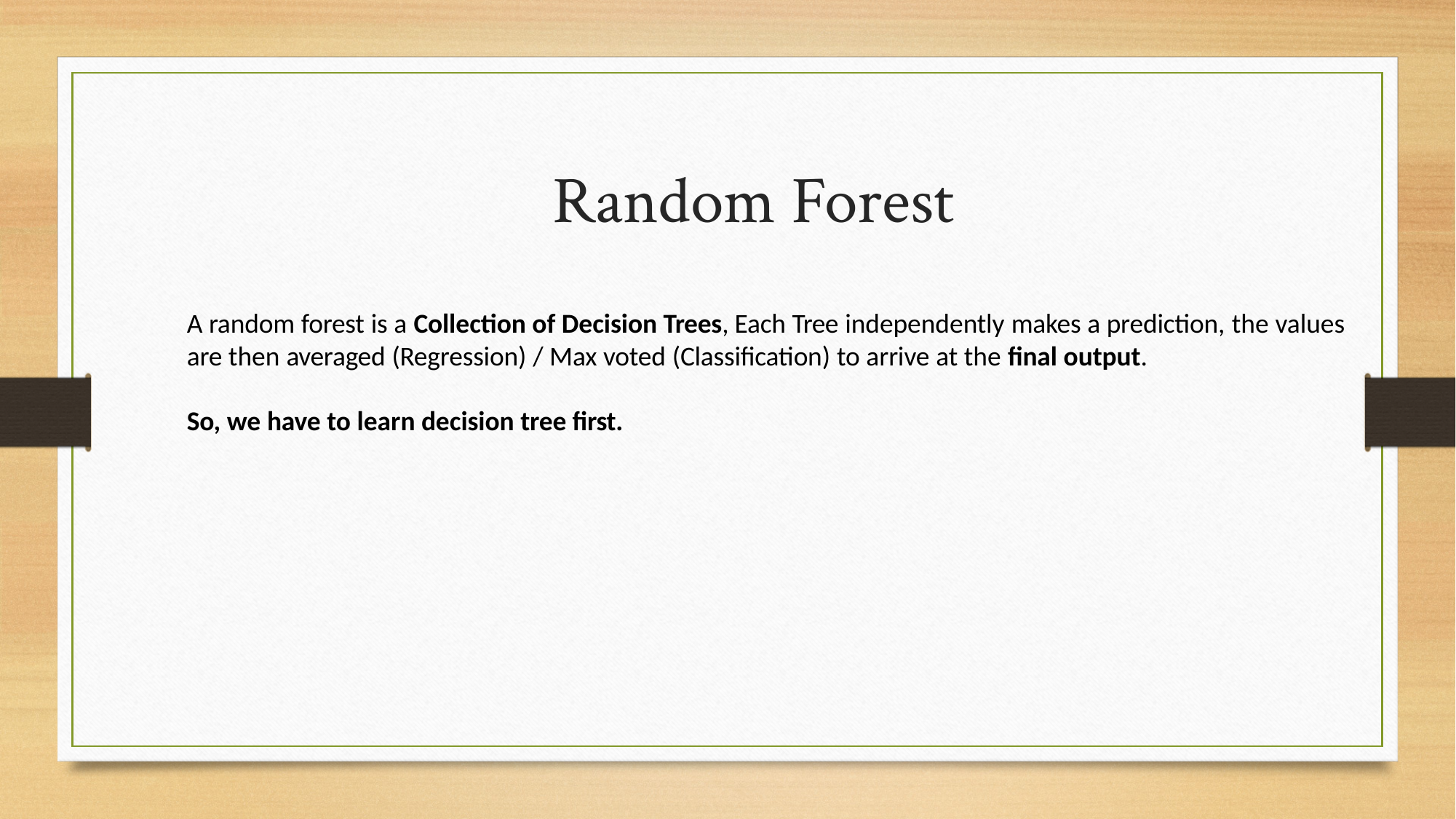

# Random Forest
A random forest is a Collection of Decision Trees, Each Tree independently makes a prediction, the values  are then averaged (Regression) / Max voted (Classification) to arrive at the final output.

So, we have to learn decision tree first.